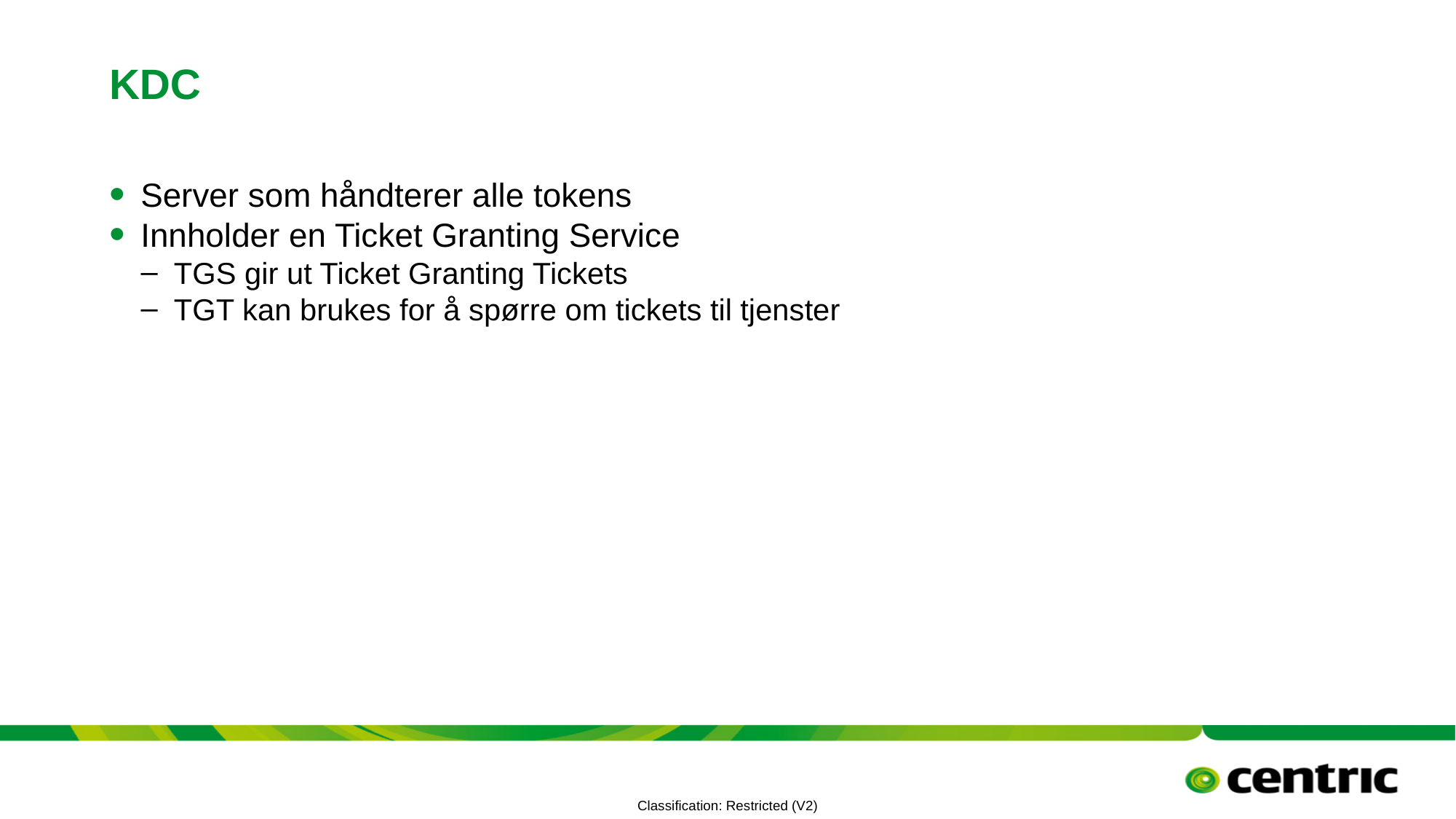

# KDC
Server som håndterer alle tokens
Innholder en Ticket Granting Service
TGS gir ut Ticket Granting Tickets
TGT kan brukes for å spørre om tickets til tjenster